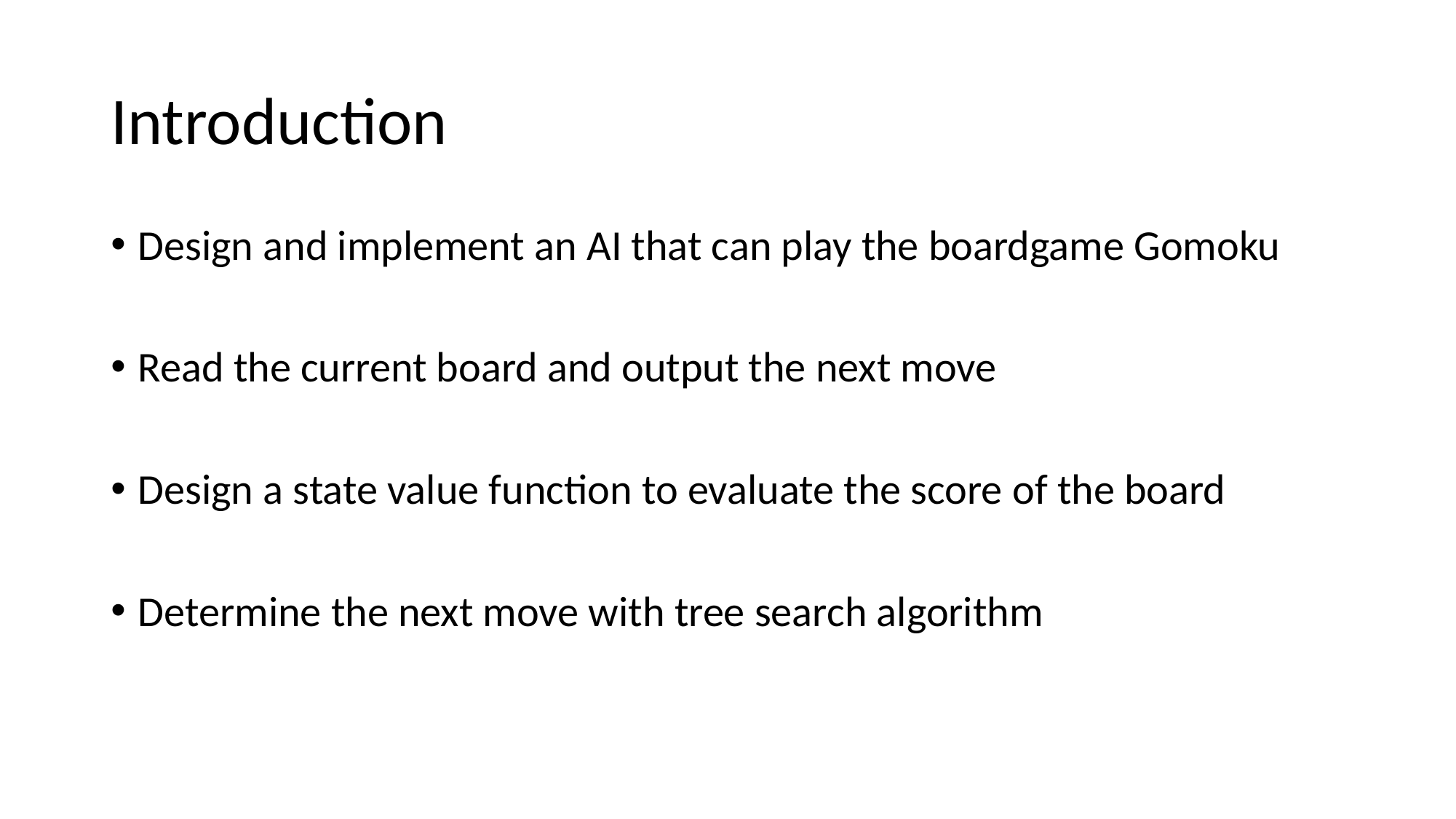

# Introduction
Design and implement an AI that can play the boardgame Gomoku

Read the current board and output the next move

Design a state value function to evaluate the score of the board

Determine the next move with tree search algorithm